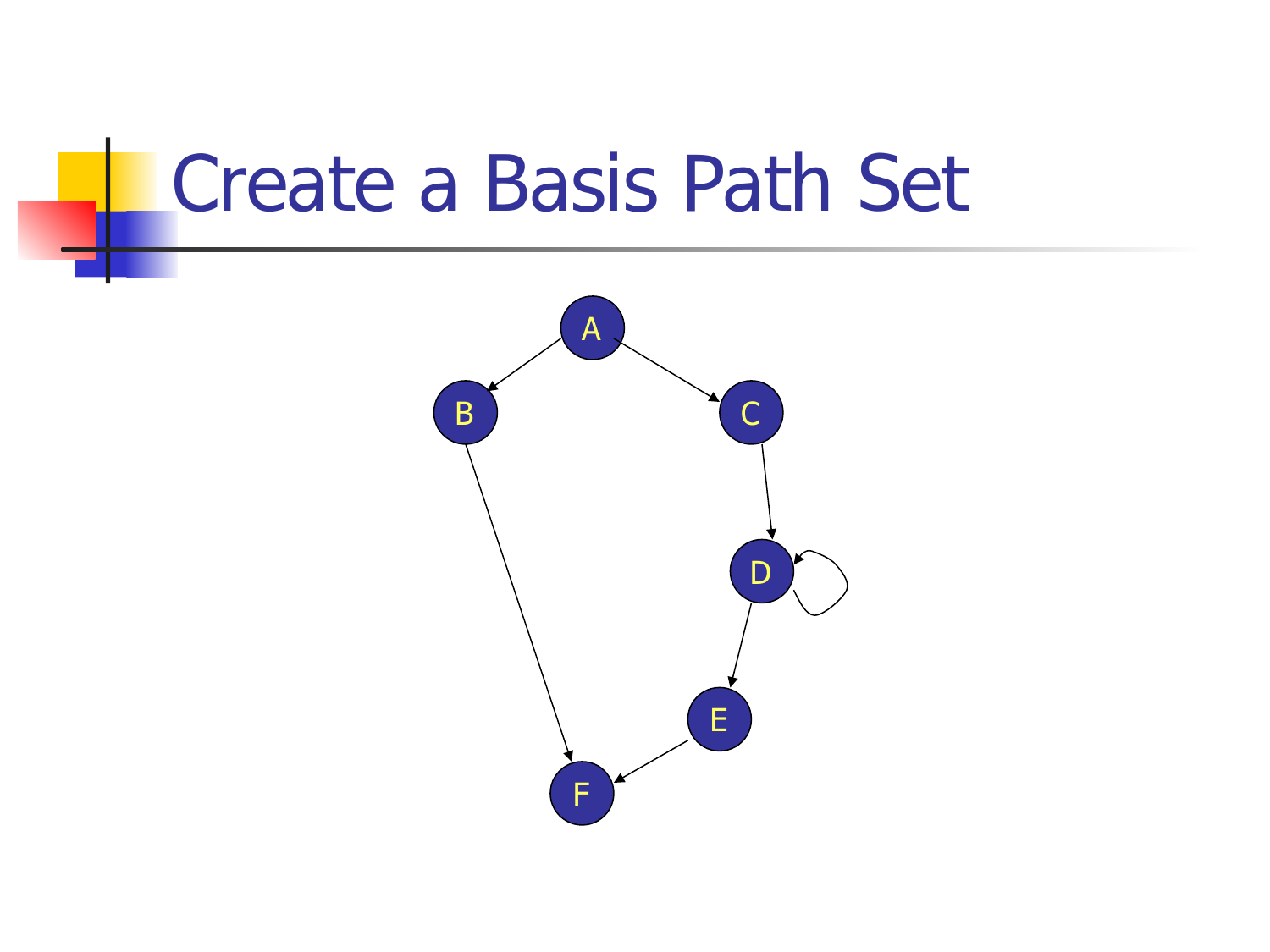

# Create a Basis Path Set
A

B
C

D

E

F